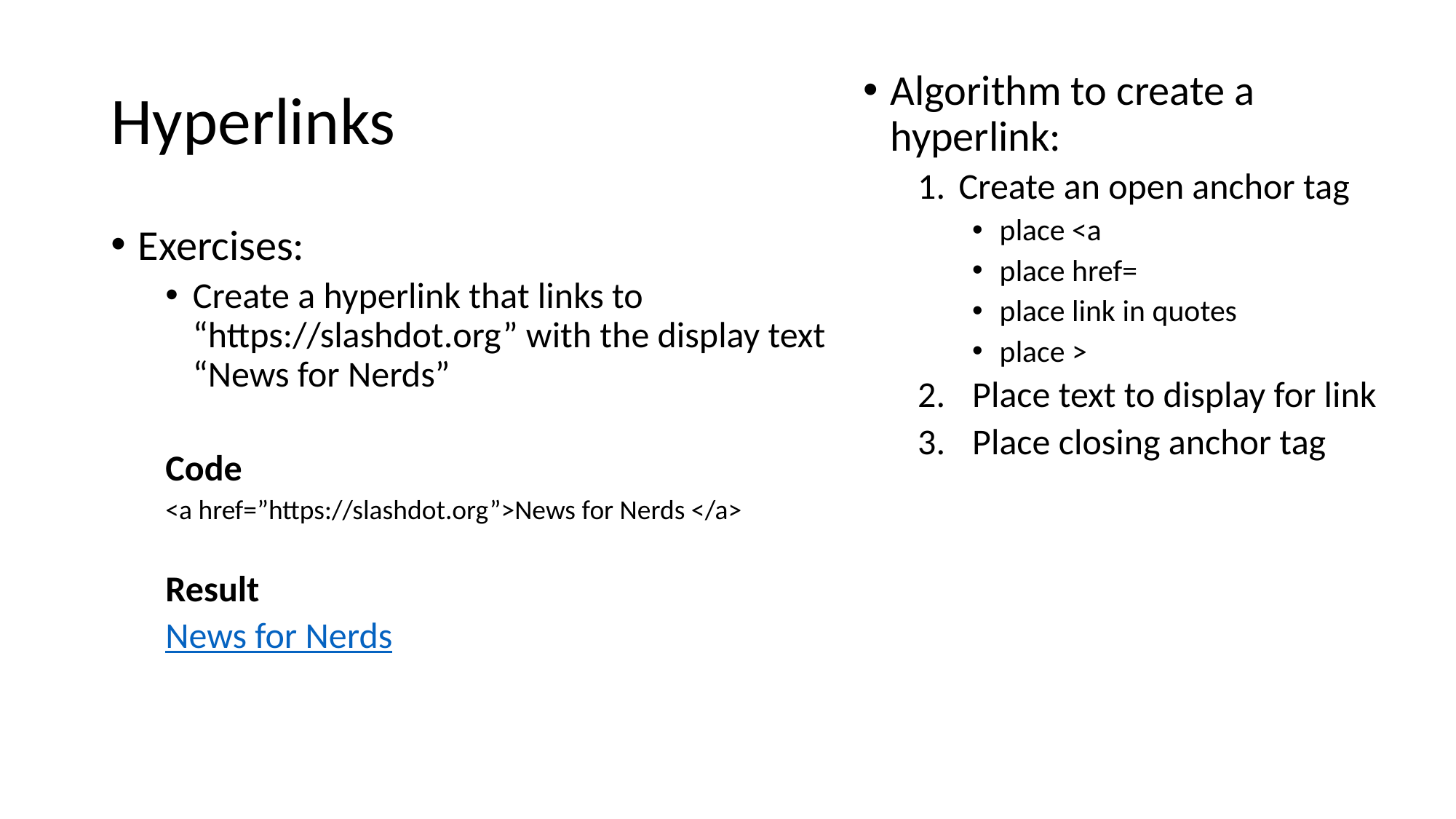

# Hyperlinks
Algorithm to create a hyperlink:
Create an open anchor tag
place <a
place href=
place link in quotes
place >
Place text to display for link
Place closing anchor tag
Exercises:
Create a hyperlink that links to “https://slashdot.org” with the display text “News for Nerds”

Code
<a href=”https://slashdot.org”>News for Nerds </a>

Result
News for Nerds